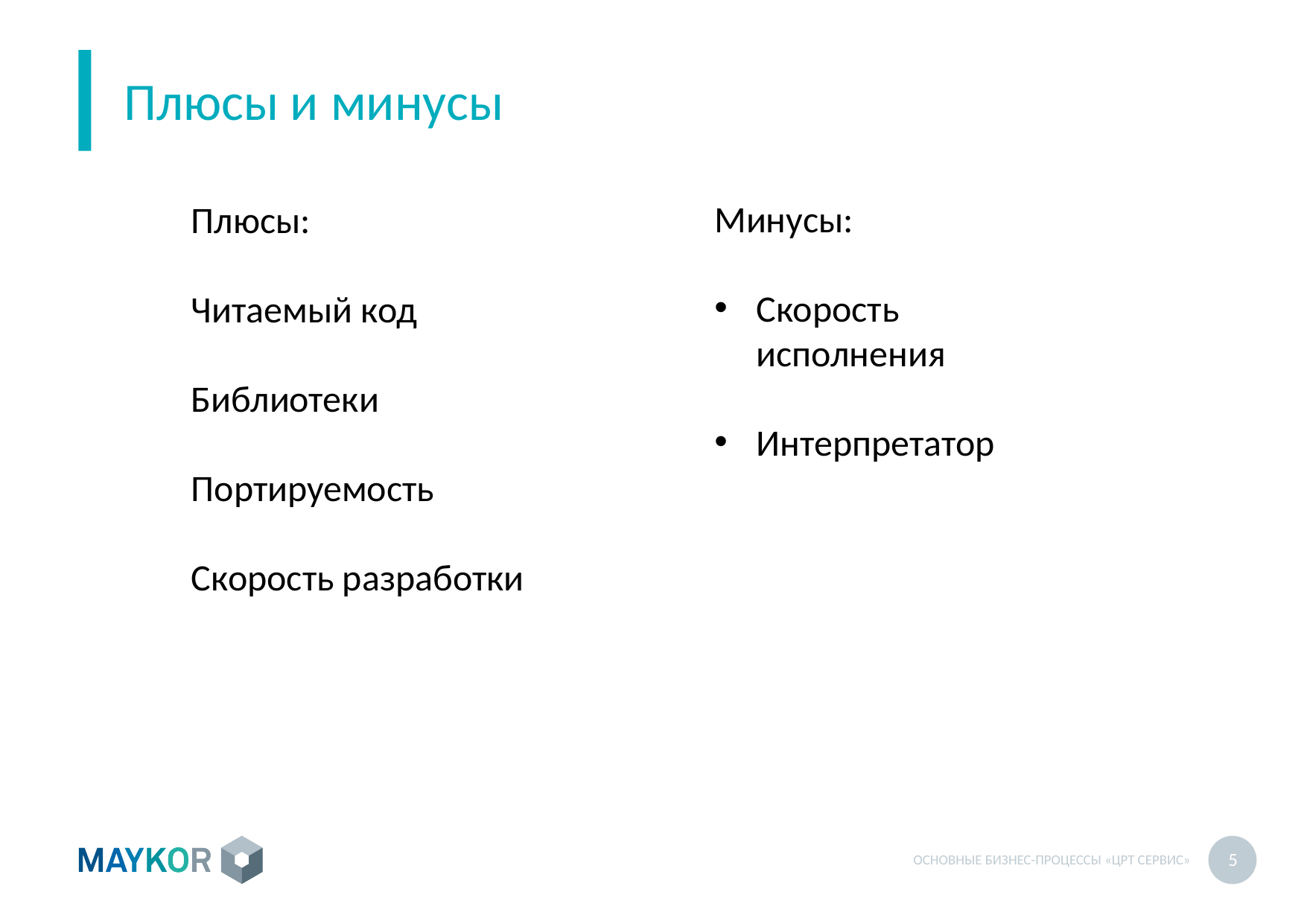

# Плюсы и минусы
Минусы:

Скорость исполнения

Интерпретатор
Плюсы:

Читаемый код

Библиотеки

Портируемость

Скорость разработки